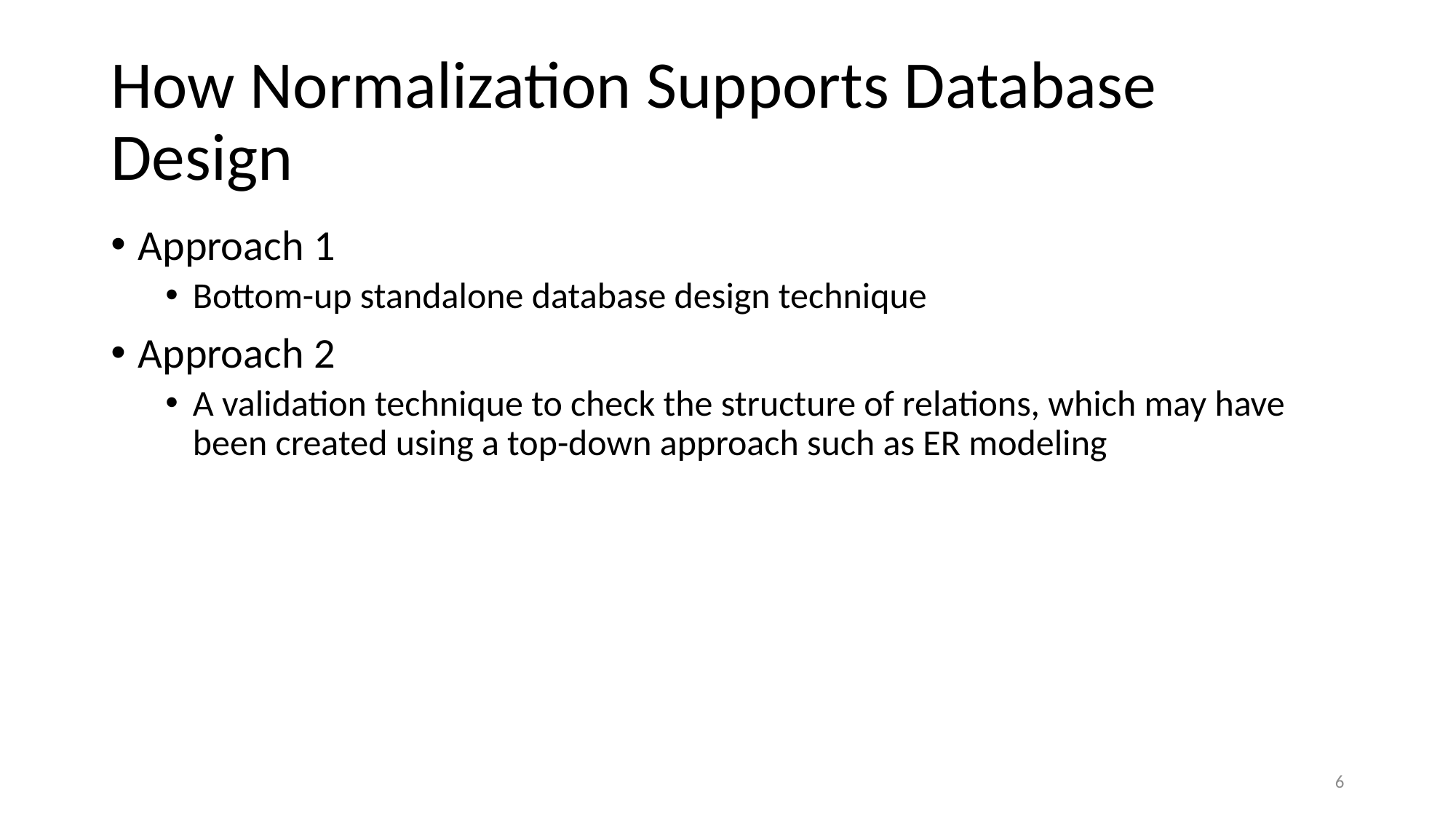

# How Normalization Supports Database Design
Approach 1
Bottom-up standalone database design technique
Approach 2
A validation technique to check the structure of relations, which may have been created using a top-down approach such as ER modeling
6